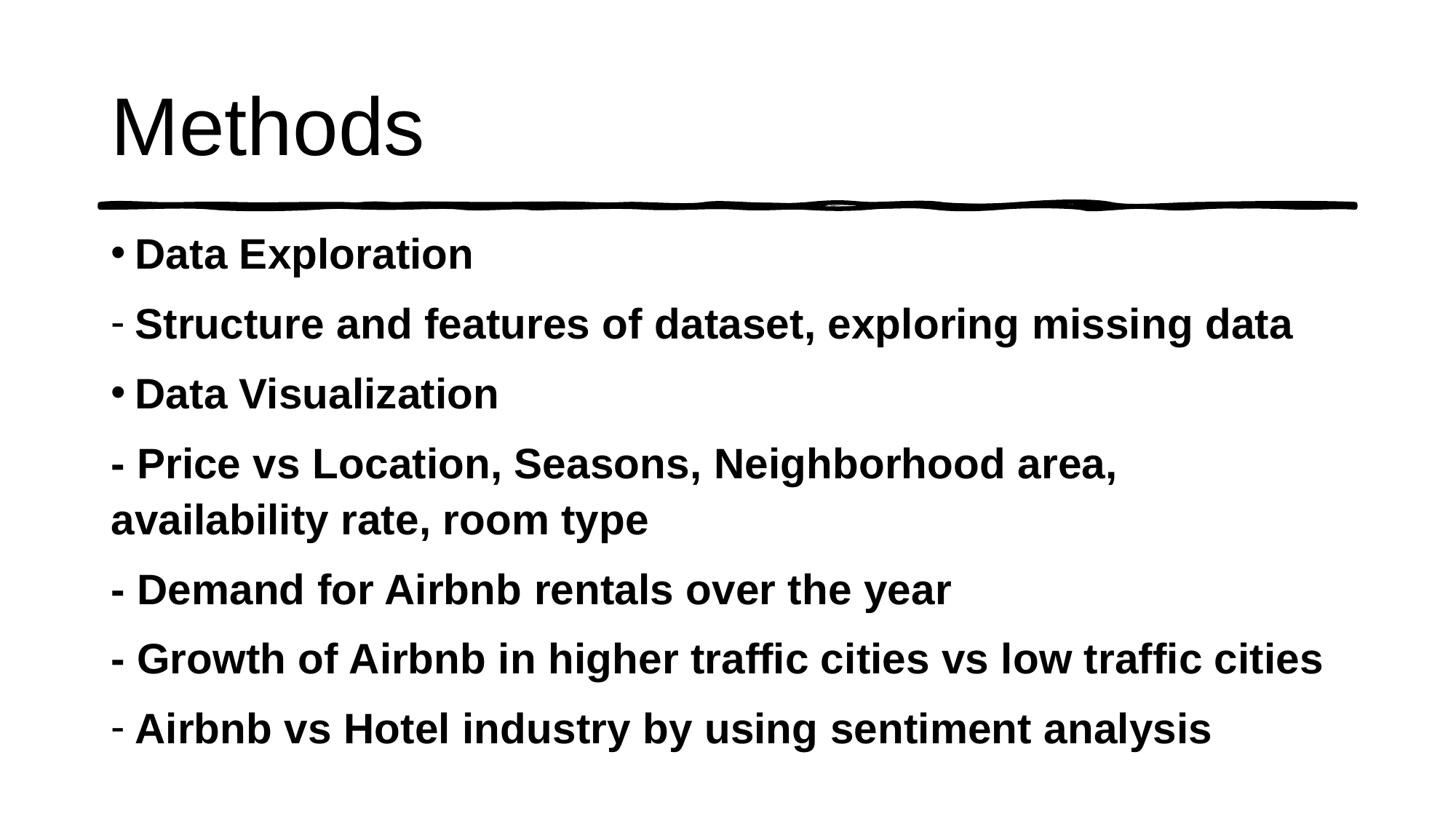

# Methods
Data Exploration
Structure and features of dataset, exploring missing data
Data Visualization
- Price vs Location, Seasons, Neighborhood area, availability rate, room type
- Demand for Airbnb rentals over the year
- Growth of Airbnb in higher traffic cities vs low traffic cities
Airbnb vs Hotel industry by using sentiment analysis